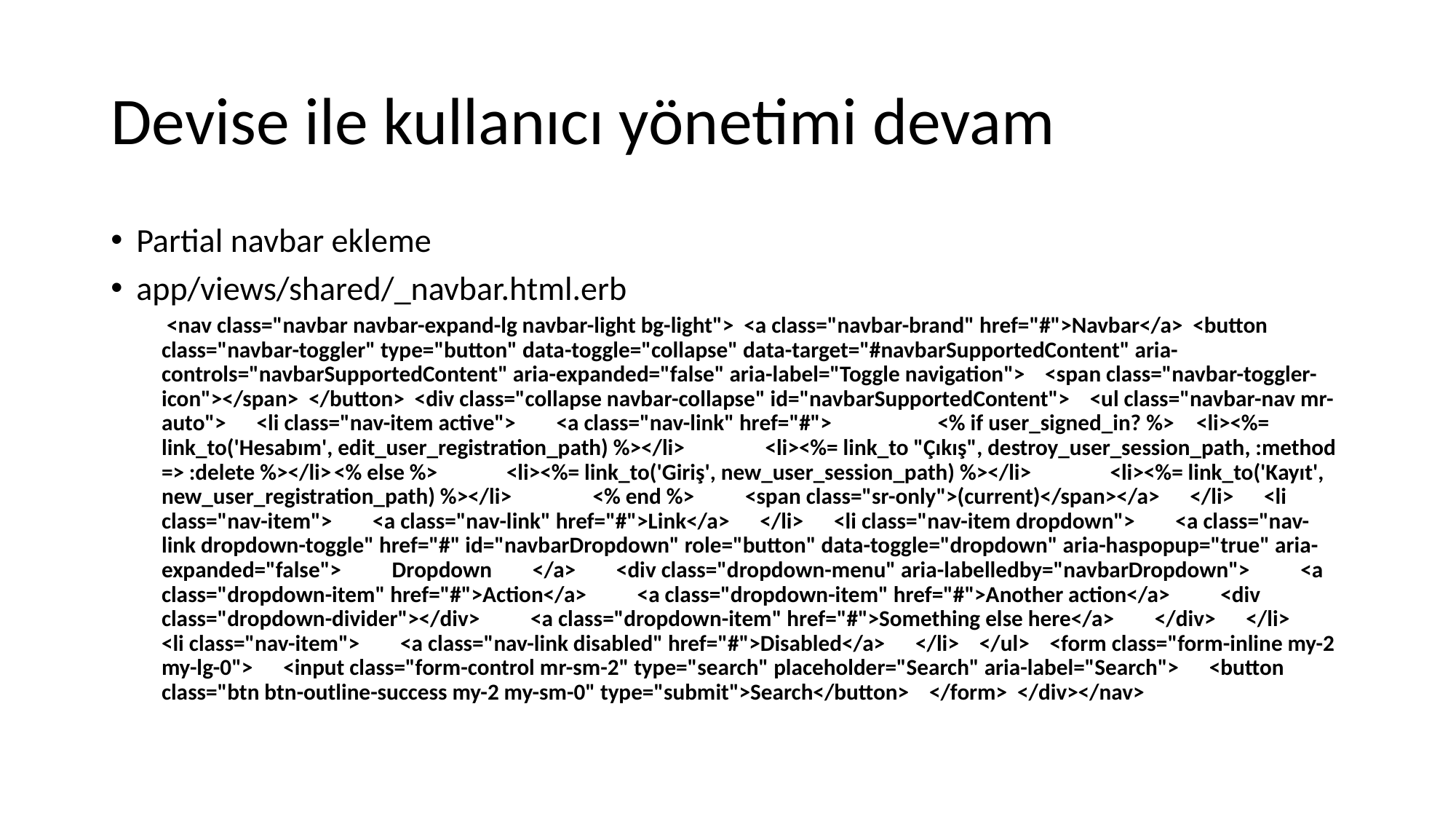

# Devise ile kullanıcı yönetimi devam
Partial navbar ekleme
app/views/shared/_navbar.html.erb
 <nav class="navbar navbar-expand-lg navbar-light bg-light">  <a class="navbar-brand" href="#">Navbar</a>  <button class="navbar-toggler" type="button" data-toggle="collapse" data-target="#navbarSupportedContent" aria-controls="navbarSupportedContent" aria-expanded="false" aria-label="Toggle navigation">    <span class="navbar-toggler-icon"></span>  </button>  <div class="collapse navbar-collapse" id="navbarSupportedContent">    <ul class="navbar-nav mr-auto">      <li class="nav-item active">        <a class="nav-link" href="#">        		<% if user_signed_in? %>					<li><%= link_to('Hesabım', edit_user_registration_path) %></li>					<li><%= link_to "Çıkış", destroy_user_session_path, :method => :delete %></li>				<% else %>					<li><%= link_to('Giriş', new_user_session_path) %></li>					<li><%= link_to('Kayıt', new_user_registration_path) %></li>				<% end %>          <span class="sr-only">(current)</span></a>      </li>      <li class="nav-item">        <a class="nav-link" href="#">Link</a>      </li>      <li class="nav-item dropdown">        <a class="nav-link dropdown-toggle" href="#" id="navbarDropdown" role="button" data-toggle="dropdown" aria-haspopup="true" aria-expanded="false">          Dropdown        </a>        <div class="dropdown-menu" aria-labelledby="navbarDropdown">          <a class="dropdown-item" href="#">Action</a>          <a class="dropdown-item" href="#">Another action</a>          <div class="dropdown-divider"></div>          <a class="dropdown-item" href="#">Something else here</a>        </div>      </li>      <li class="nav-item">        <a class="nav-link disabled" href="#">Disabled</a>      </li>    </ul>    <form class="form-inline my-2 my-lg-0">      <input class="form-control mr-sm-2" type="search" placeholder="Search" aria-label="Search">      <button class="btn btn-outline-success my-2 my-sm-0" type="submit">Search</button>    </form>  </div></nav>